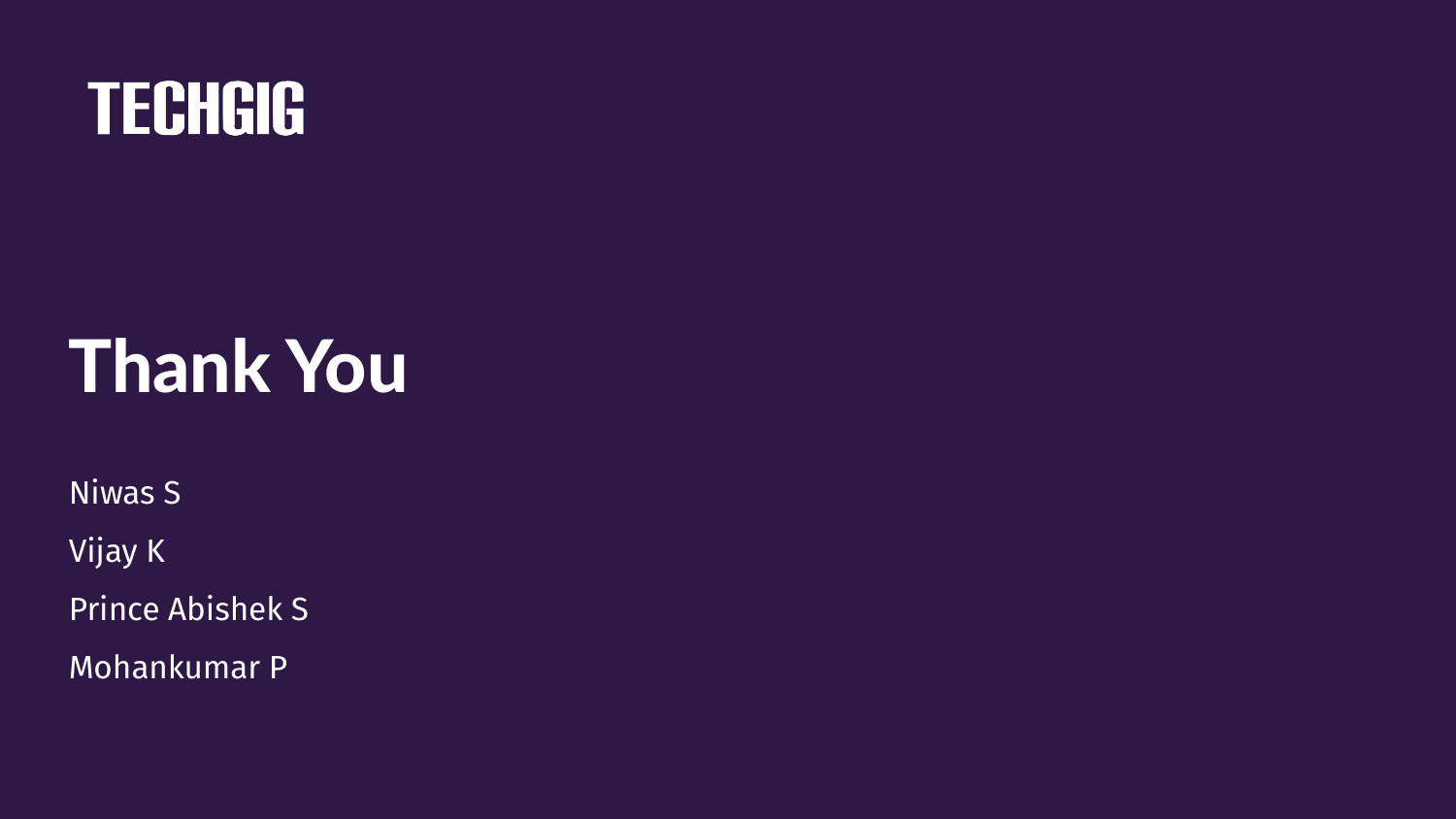

# Thank You
Niwas S
Vijay K
Prince Abishek S
Mohankumar P